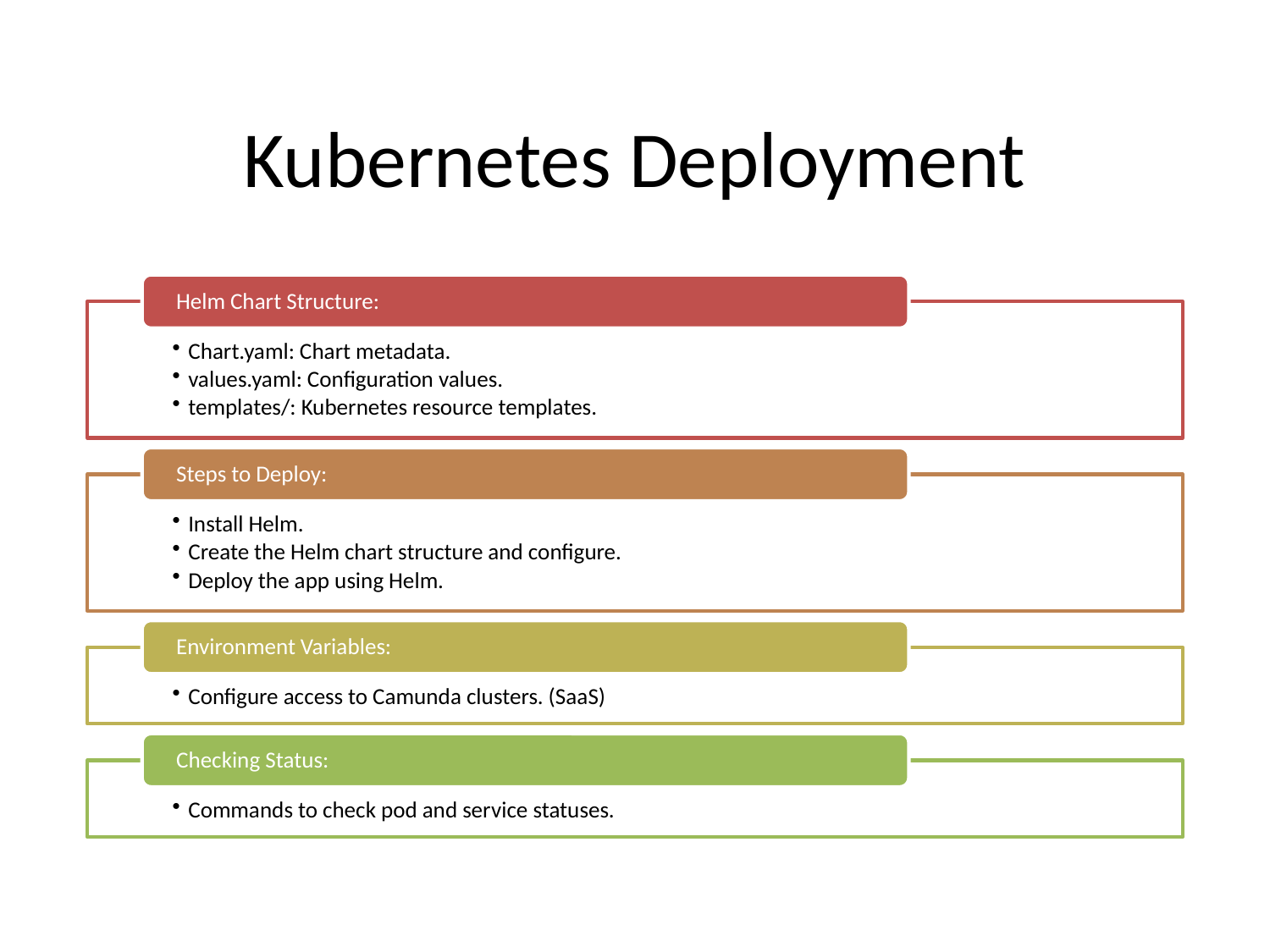

# Kubernetes Deployment
Chart.yaml: Chart metadata.
values.yaml: Configuration values.
templates/: Kubernetes resource templates.
Helm Chart Structure:
Install Helm.
Create the Helm chart structure and configure.
Deploy the app using Helm.
Steps to Deploy:
Configure access to Camunda clusters. (SaaS)
Environment Variables:
Commands to check pod and service statuses.
Checking Status: